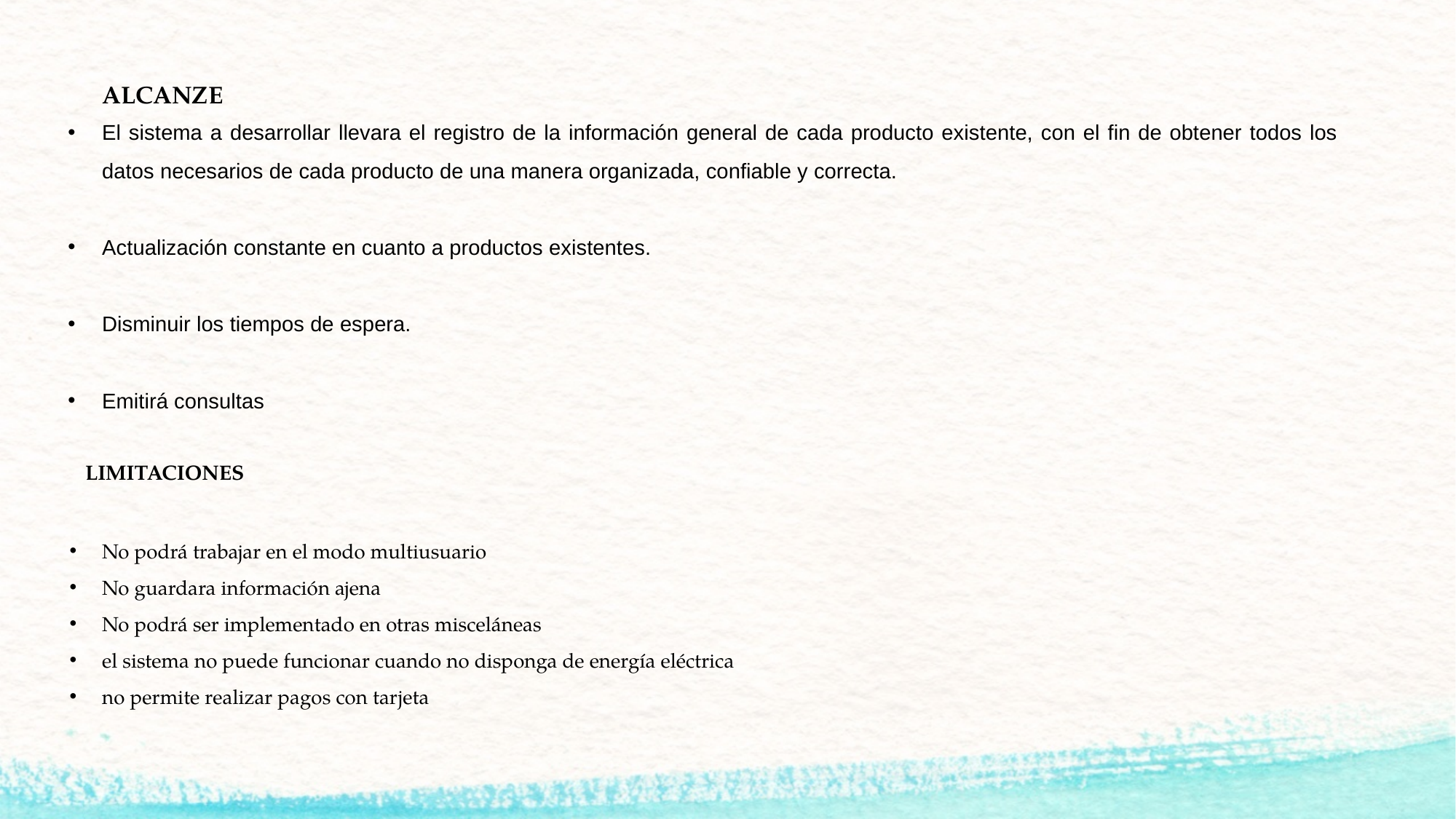

# ALCANZE
El sistema a desarrollar llevara el registro de la información general de cada producto existente, con el fin de obtener todos los datos necesarios de cada producto de una manera organizada, confiable y correcta.

Actualización constante en cuanto a productos existentes.

Disminuir los tiempos de espera.

Emitirá consultas

LIMITACIONES
No podrá trabajar en el modo multiusuario
No guardara información ajena
No podrá ser implementado en otras misceláneas
el sistema no puede funcionar cuando no disponga de energía eléctrica
no permite realizar pagos con tarjeta